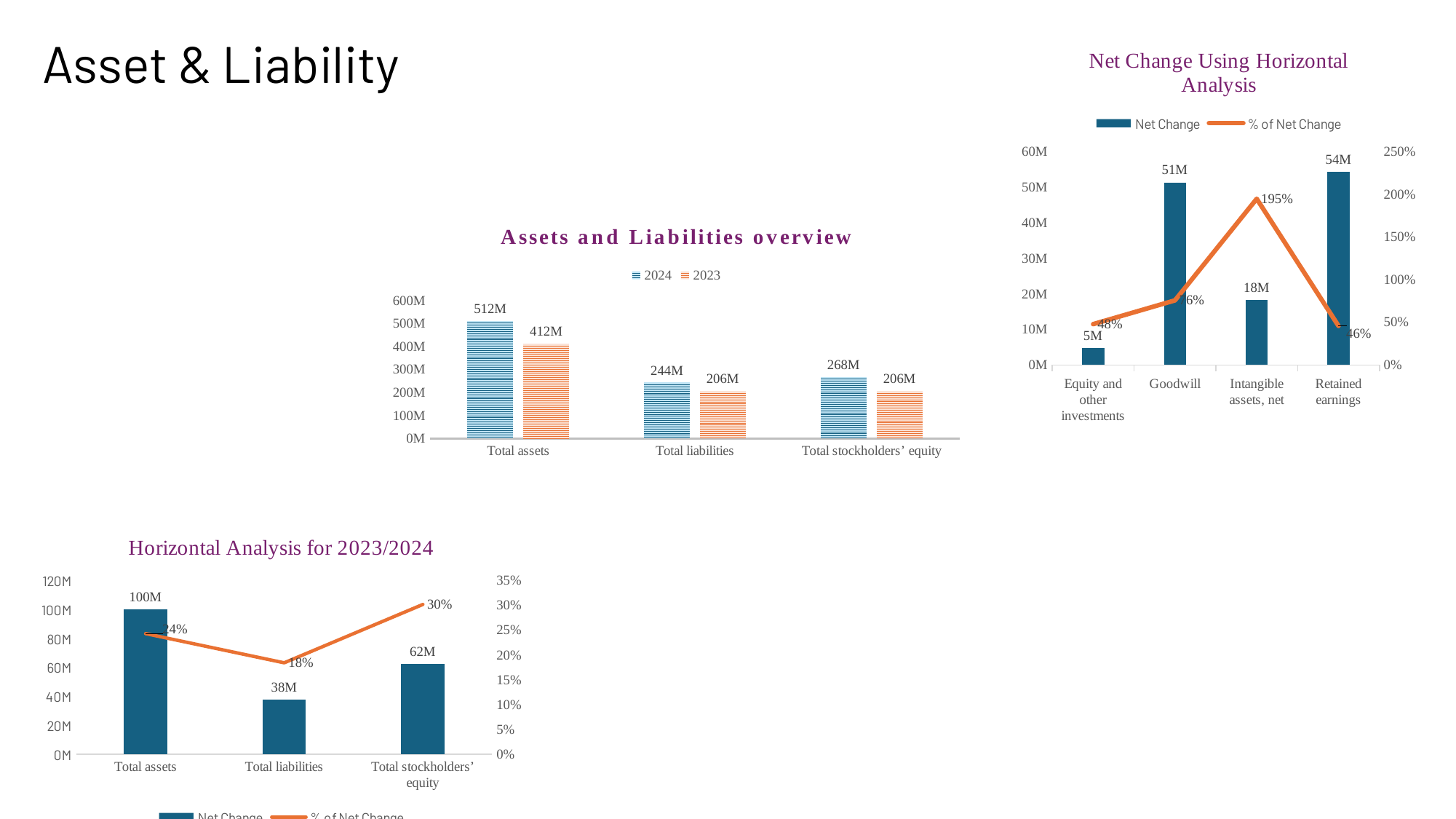

# Asset & Liability

### Chart: Net Change Using Horizontal Analysis

| Category | Net Change | % of Net Change |
|---|---|---|
| Equity and other investments | 4721.0 | 0.47788237675878126 |
| Goodwill | 51334.0 | 0.7561794773591021 |
| Intangible assets, net | 18231.0 | 1.9465086483023704 |
| Retained earnings | 54296.0 | 0.45685245018847603 |

### Chart: Assets and Liabilities overview

| Category | 2024 | 2023 |
|---|---|---|
| Total assets | 512163.0 | 411976.0 |
| Total liabilities | 243686.0 | 205753.0 |
| Total stockholders’ equity | 268477.0 | 206223.0 |

### Chart: Horizontal Analysis for 2023/2024

| Category | Net Change | % of Net Change |
|---|---|---|
| Total assets | 100187.0 | 0.2431864963007554 |
| Total liabilities | 37933.0 | 0.1843618319052456 |
| Total stockholders’ equity | 62254.0 | 0.3018770942135455 |